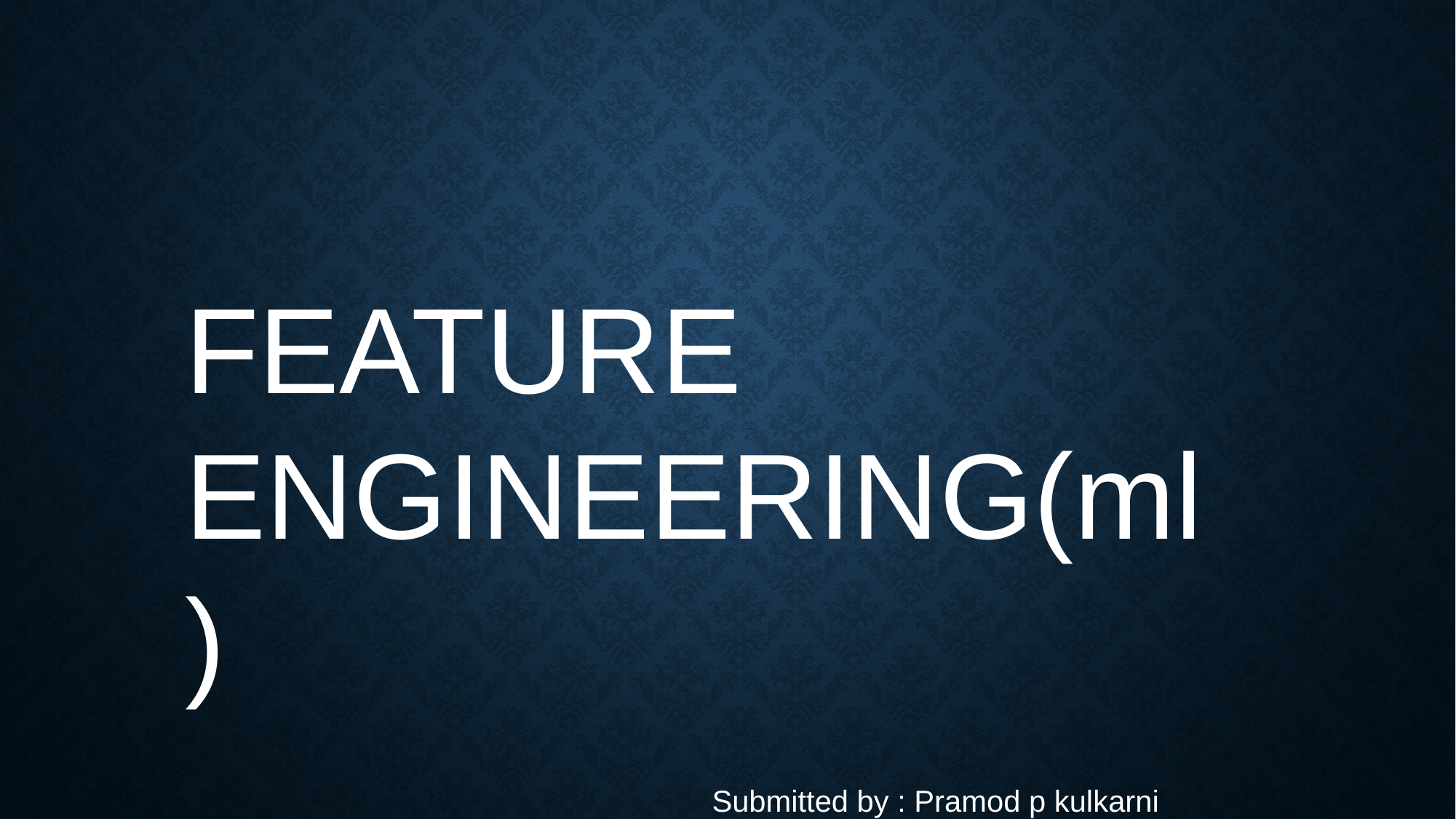

FEATURE ENGINEERING(ml)

                                                               Submitted by : Pramod p kulkarni
                                                               Nov 25th batch (bds)